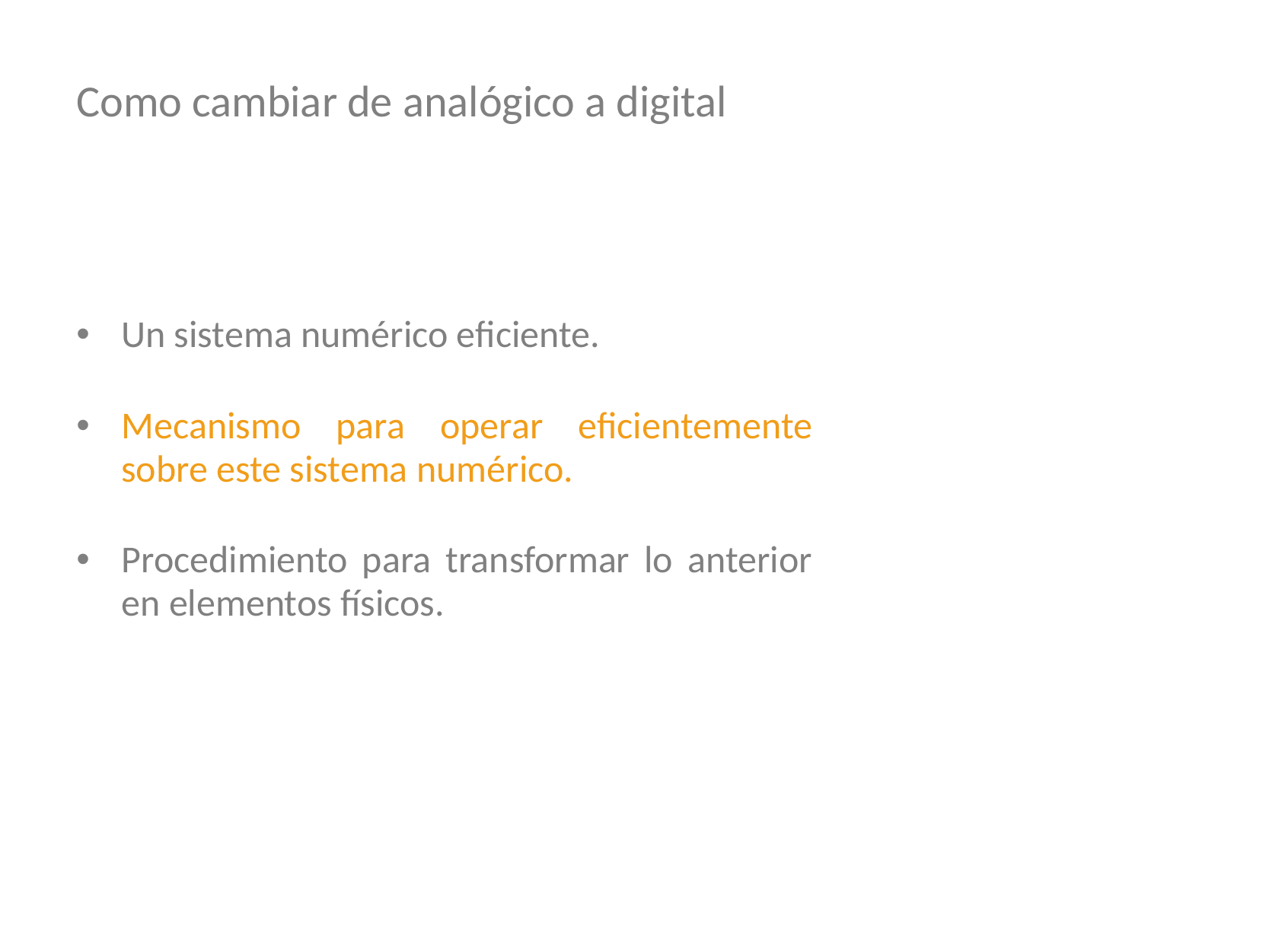

# Como cambiar de analógico a digital
Un sistema numérico eficiente.
Mecanismo para operar eficientemente sobre este sistema numérico.
Procedimiento para transformar lo anterior en elementos físicos.